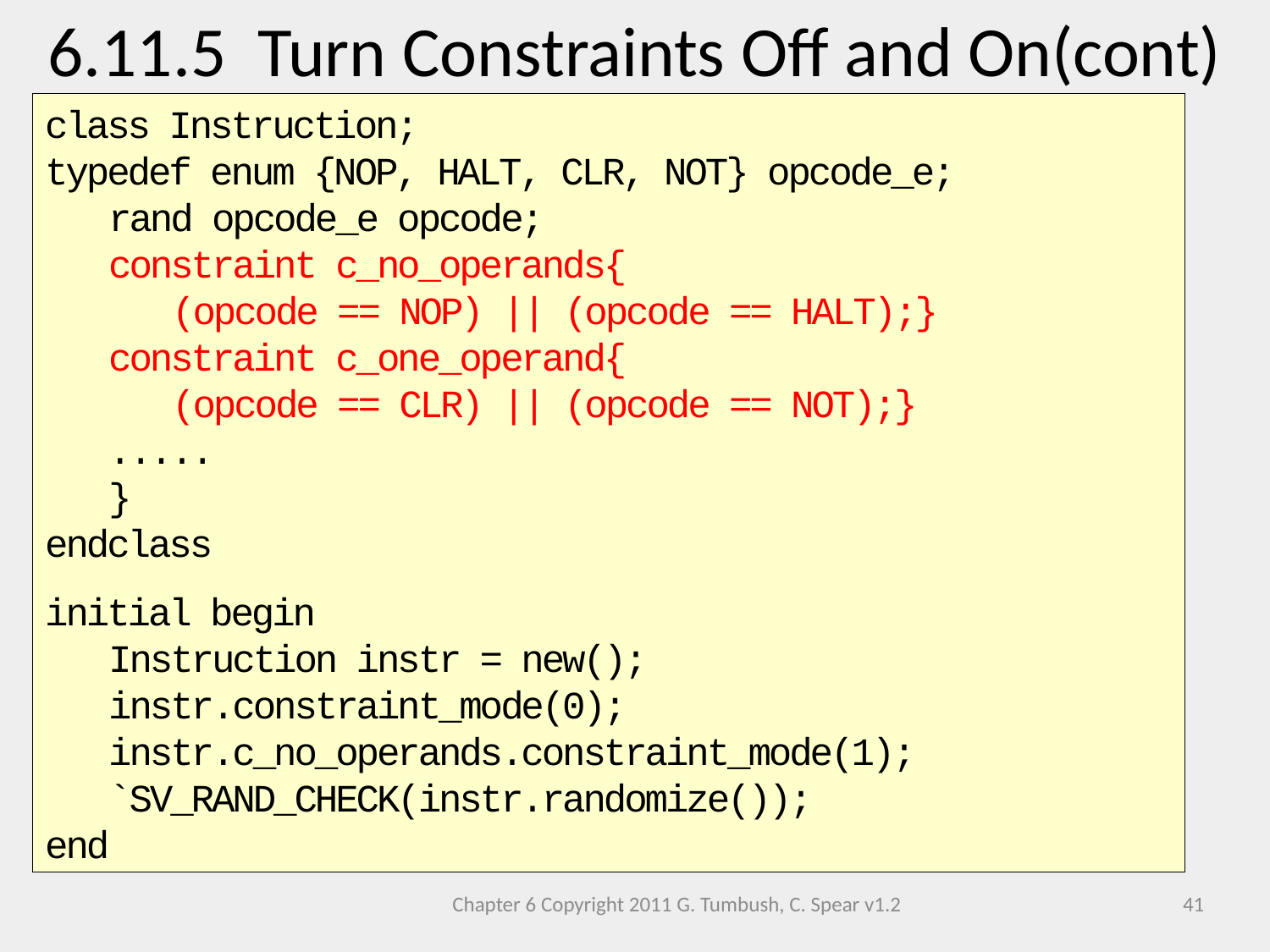

6.11.5  Turn Constraints Off and On(cont)
class Instruction;
typedef enum {NOP, HALT, CLR, NOT} opcode_e;
rand opcode_e opcode;
constraint c_no_operands{
(opcode == NOP) || (opcode == HALT);}
constraint c_one_operand{
(opcode == CLR) || (opcode == NOT);}
.....
}
endclass

initial begin
Instruction instr = new();
instr.constraint_mode(0);
instr.c_no_operands.constraint_mode(1);
`SV_RAND_CHECK(instr.randomize());
end
Chapter 6 Copyright 2011 G. Tumbush, C. Spear v1.2
41